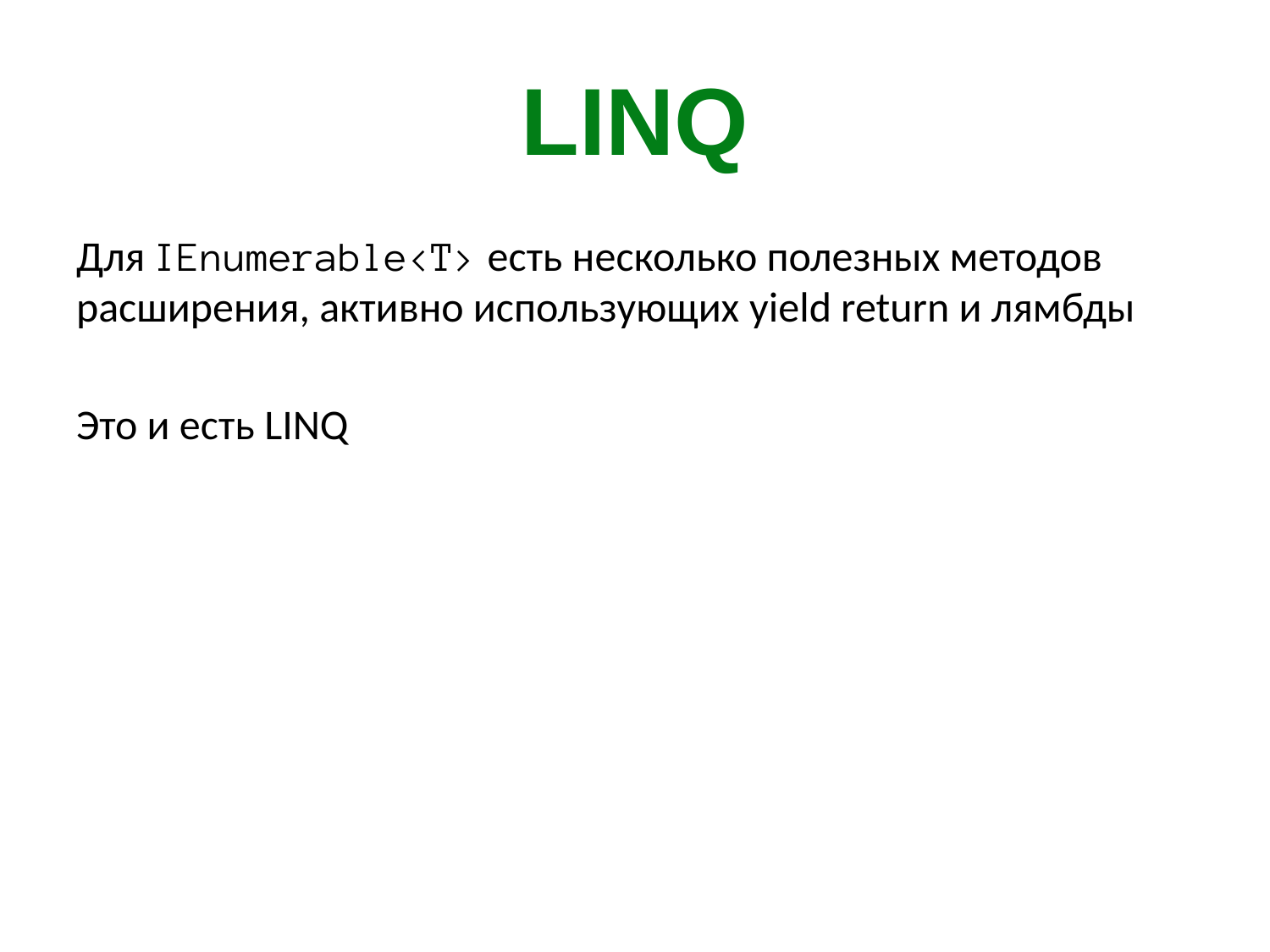

# LINQ
Для IEnumerable<T> есть несколько полезных методов расширения, активно использующих yield return и лямбды

Это и есть LINQ